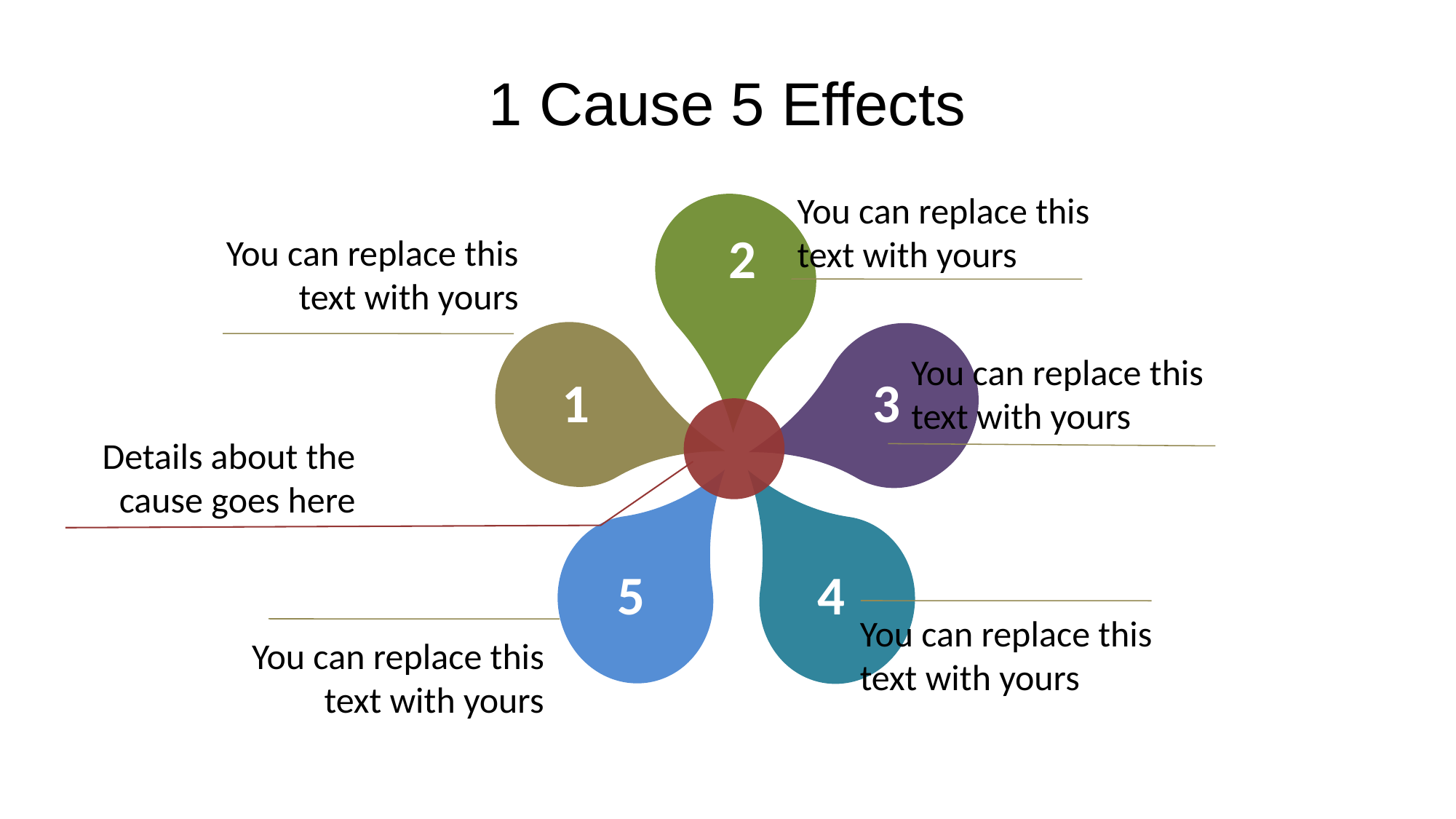

# 1 Cause 5 Effects
You can replace this text with yours

2

1
3

5
4

You can replace this text with yours
You can replace this text with yours
Details about the cause goes here
You can replace this text with yours
You can replace this text with yours